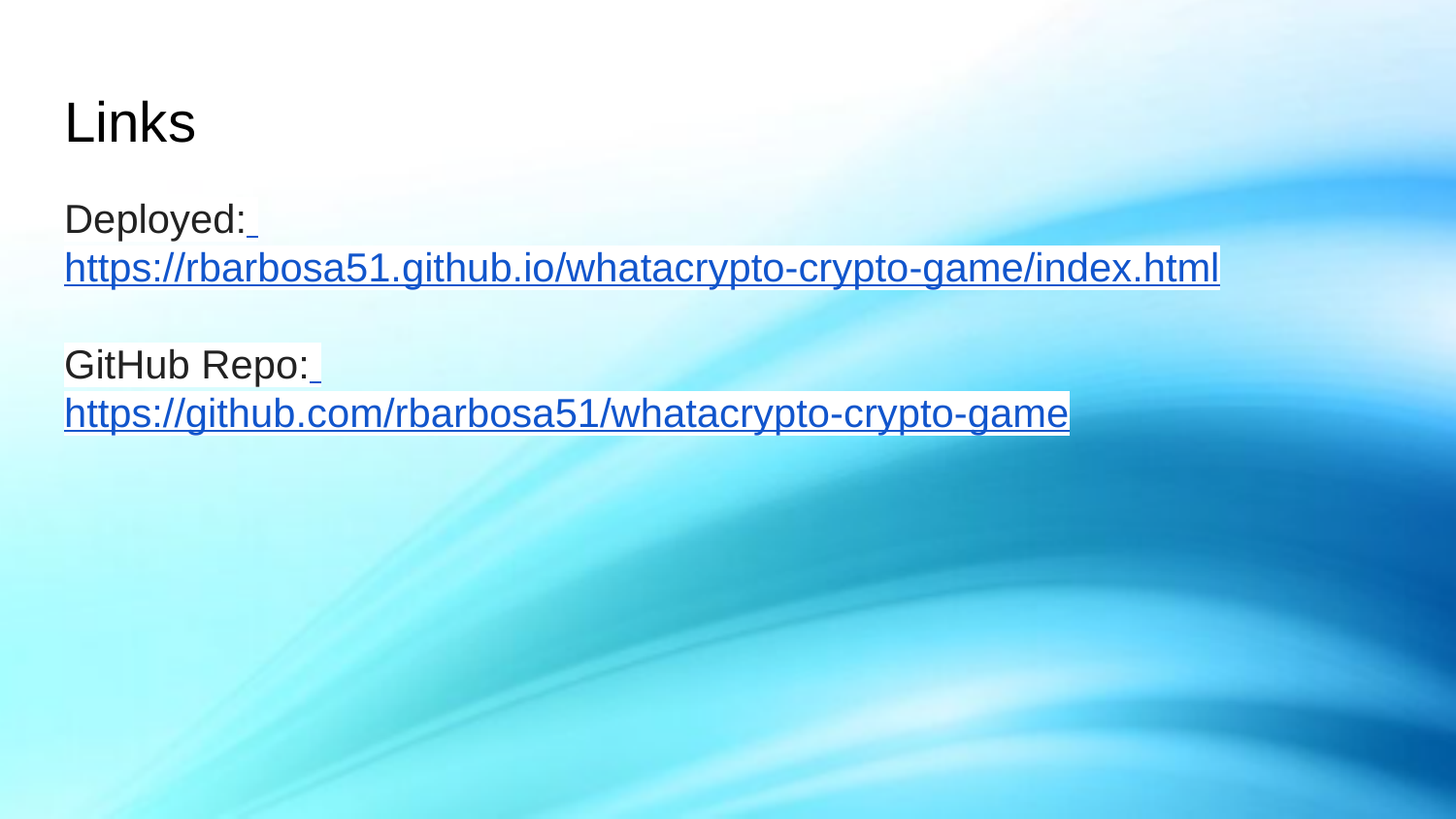

# Links
Deployed: https://rbarbosa51.github.io/whatacrypto-crypto-game/index.html

GitHub Repo: https://github.com/rbarbosa51/whatacrypto-crypto-game